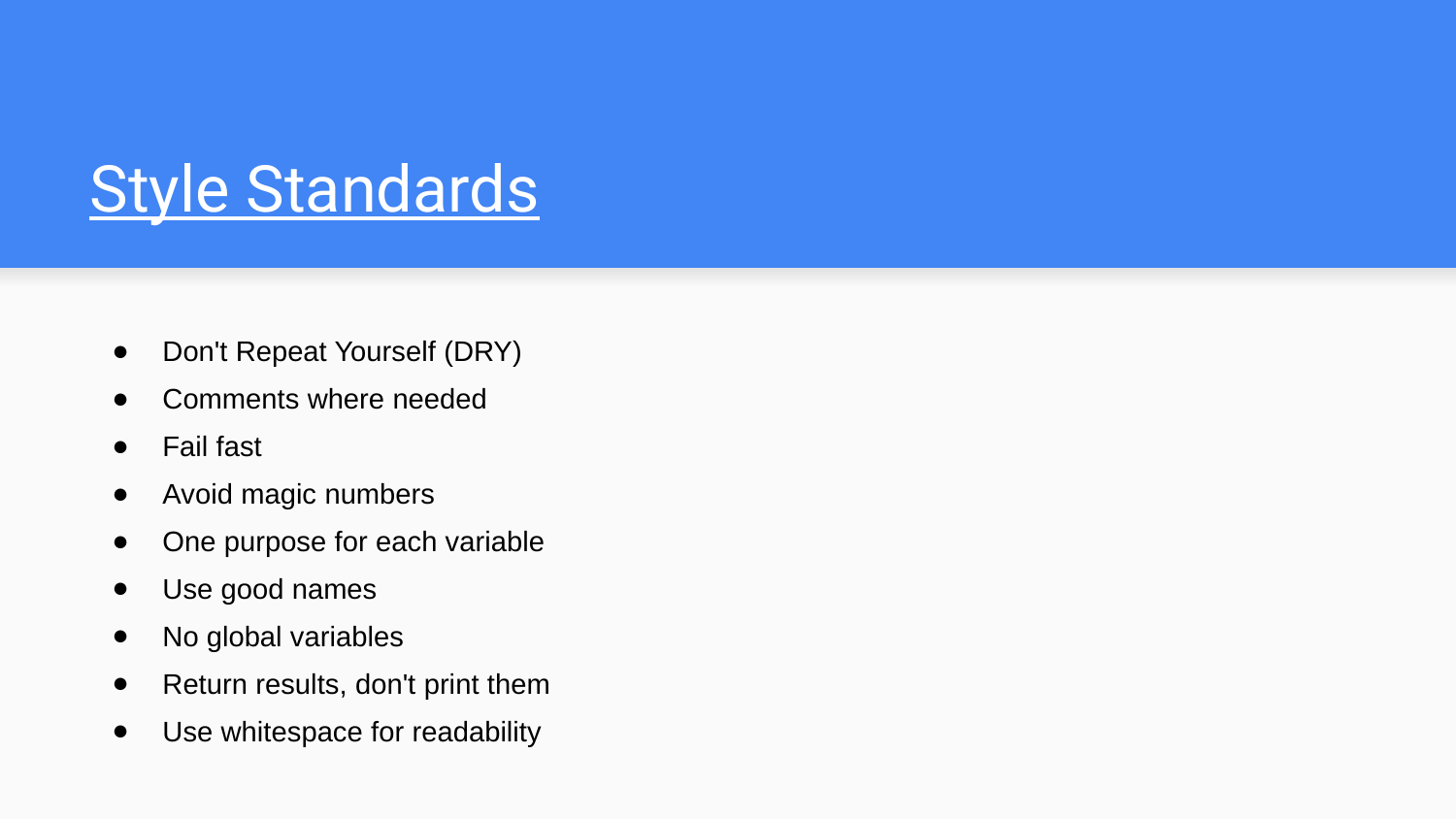

# Style Standards
Don't Repeat Yourself (DRY)
Comments where needed
Fail fast
Avoid magic numbers
One purpose for each variable
Use good names
No global variables
Return results, don't print them
Use whitespace for readability